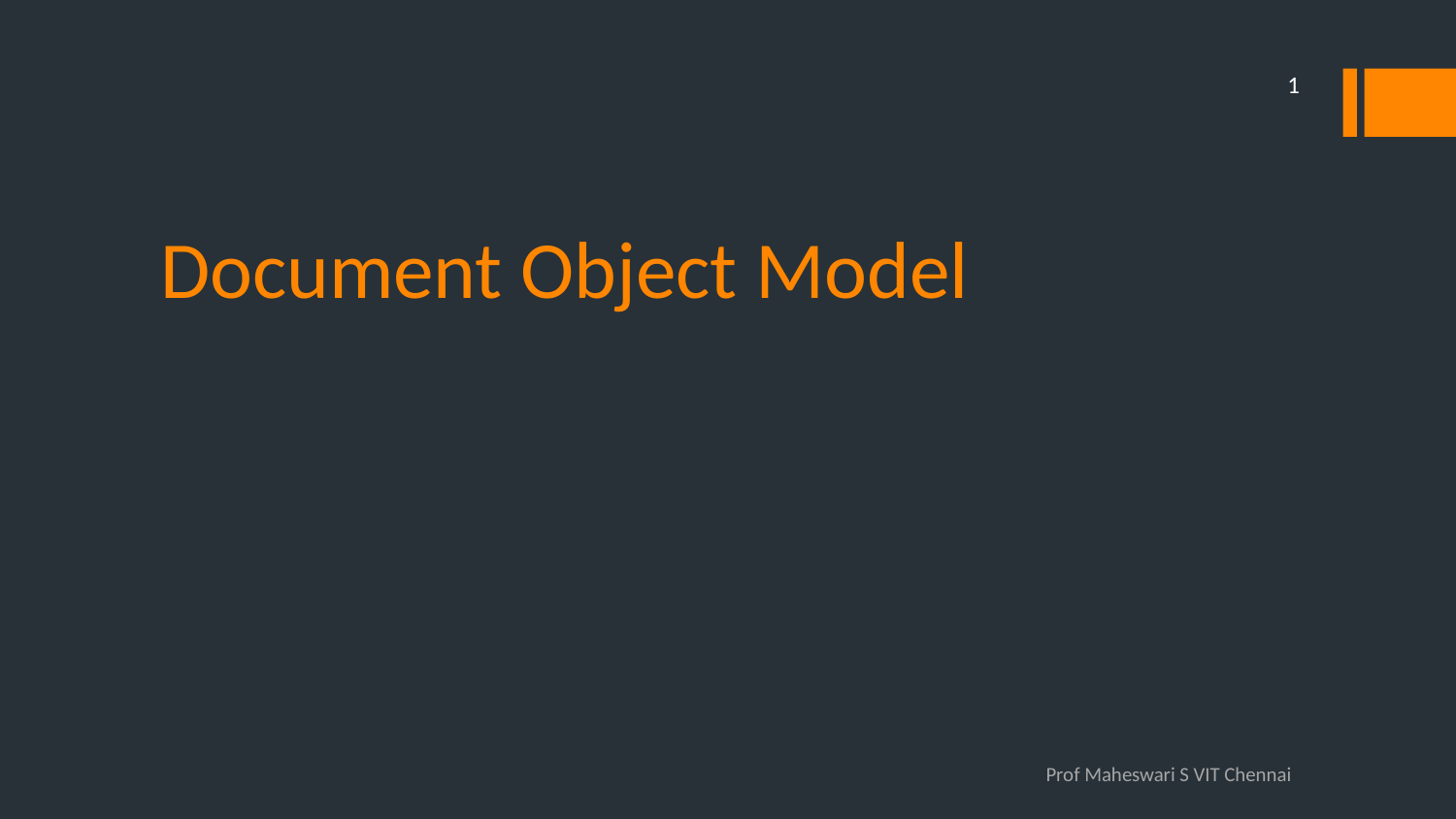

1
# Document Object Model

Prof Maheswari S VIT Chennai